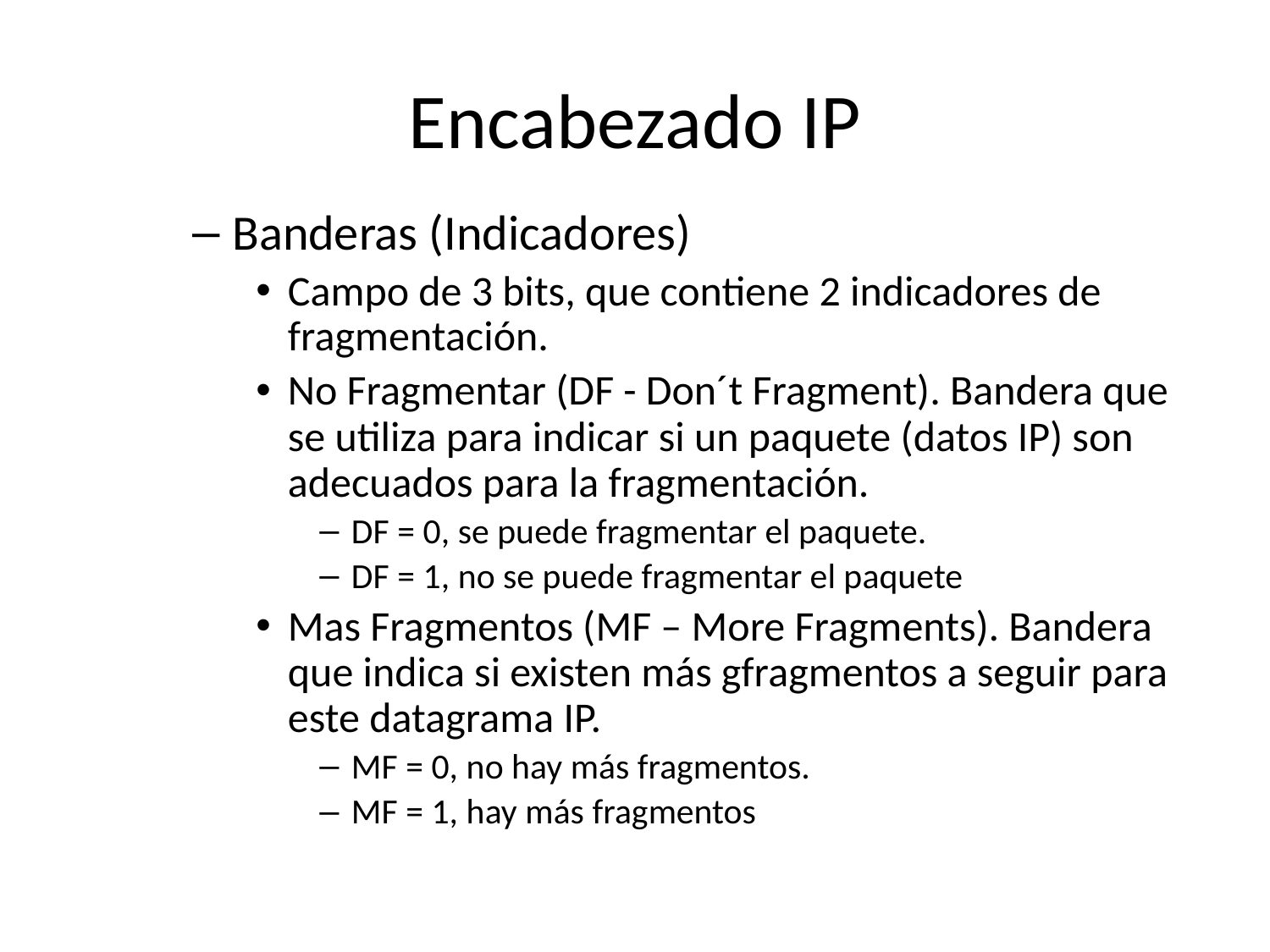

# Encabezado IP
Banderas (Indicadores)
Campo de 3 bits, que contiene 2 indicadores de fragmentación.
No Fragmentar (DF - Don´t Fragment). Bandera que se utiliza para indicar si un paquete (datos IP) son adecuados para la fragmentación.
DF = 0, se puede fragmentar el paquete.
DF = 1, no se puede fragmentar el paquete
Mas Fragmentos (MF – More Fragments). Bandera que indica si existen más gfragmentos a seguir para este datagrama IP.
MF = 0, no hay más fragmentos.
MF = 1, hay más fragmentos